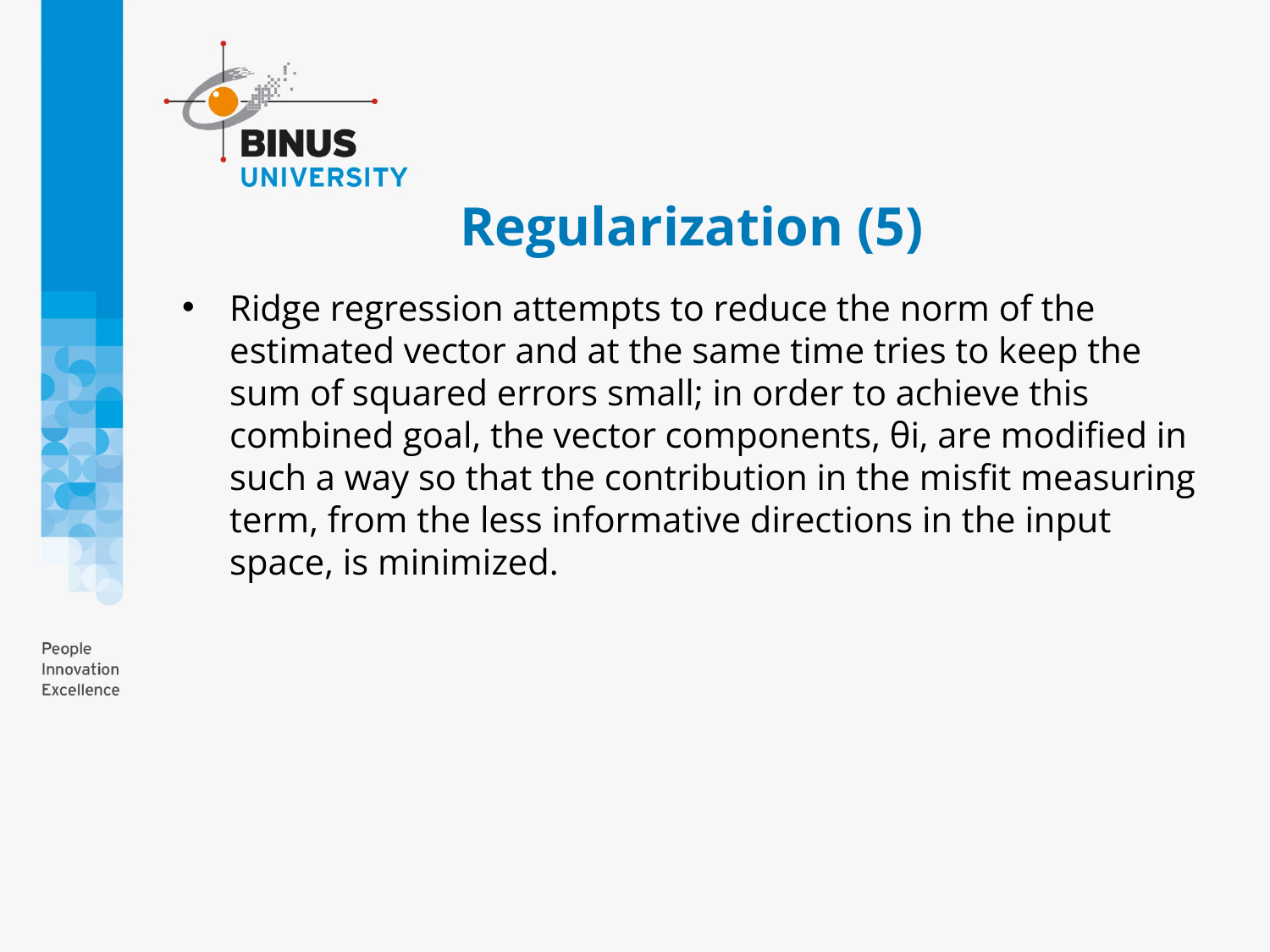

# Regularization (5)
Ridge regression attempts to reduce the norm of the estimated vector and at the same time tries to keep the sum of squared errors small; in order to achieve this combined goal, the vector components, θi, are modified in such a way so that the contribution in the misfit measuring term, from the less informative directions in the input space, is minimized.